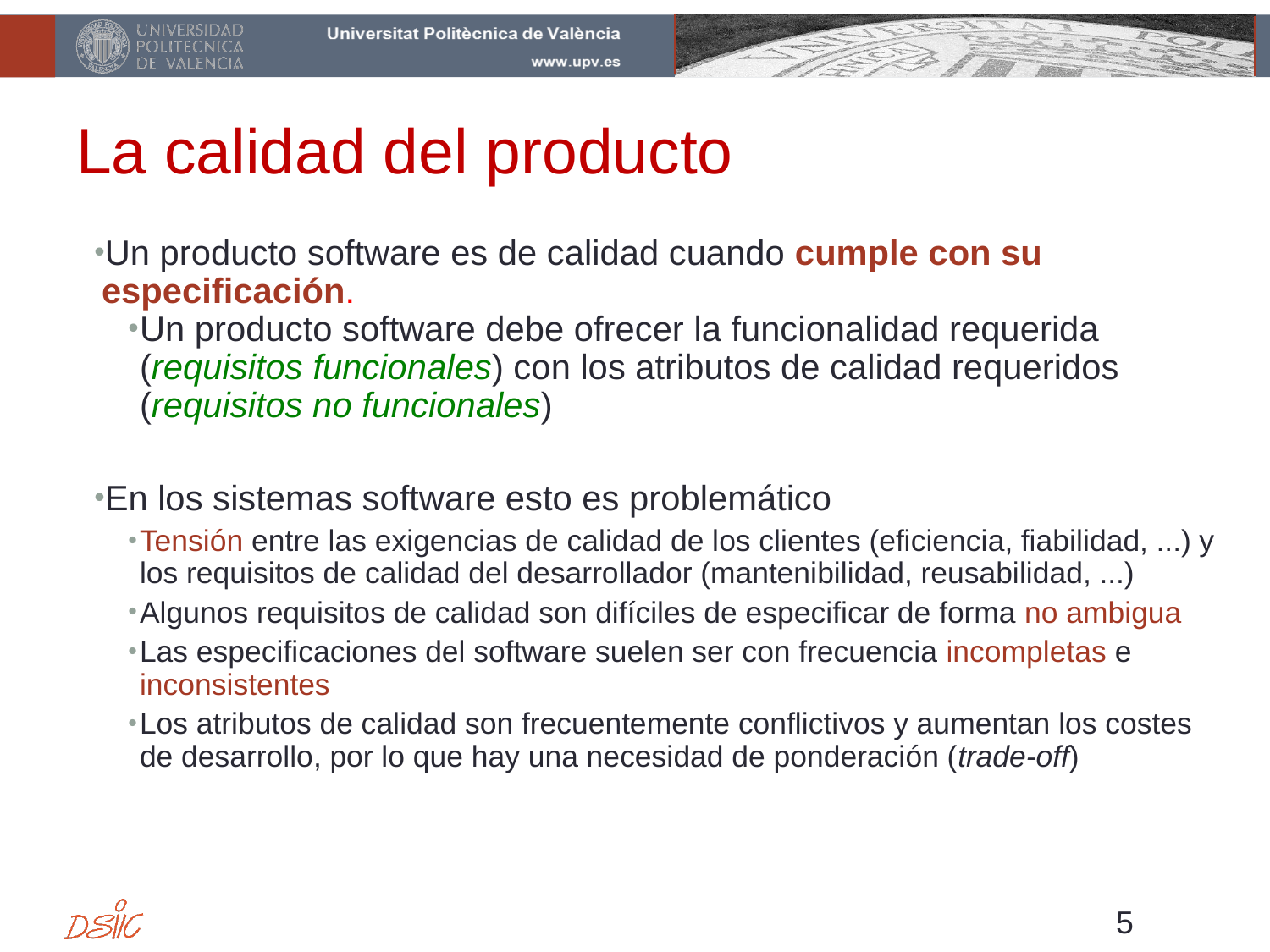

# La calidad del producto
Un producto software es de calidad cuando cumple con su especificación.
Un producto software debe ofrecer la funcionalidad requerida (requisitos funcionales) con los atributos de calidad requeridos (requisitos no funcionales)

En los sistemas software esto es problemático
Tensión entre las exigencias de calidad de los clientes (eficiencia, fiabilidad, ...) y los requisitos de calidad del desarrollador (mantenibilidad, reusabilidad, ...)
Algunos requisitos de calidad son difíciles de especificar de forma no ambigua
Las especificaciones del software suelen ser con frecuencia incompletas e inconsistentes
Los atributos de calidad son frecuentemente conflictivos y aumentan los costes de desarrollo, por lo que hay una necesidad de ponderación (trade-off)

5